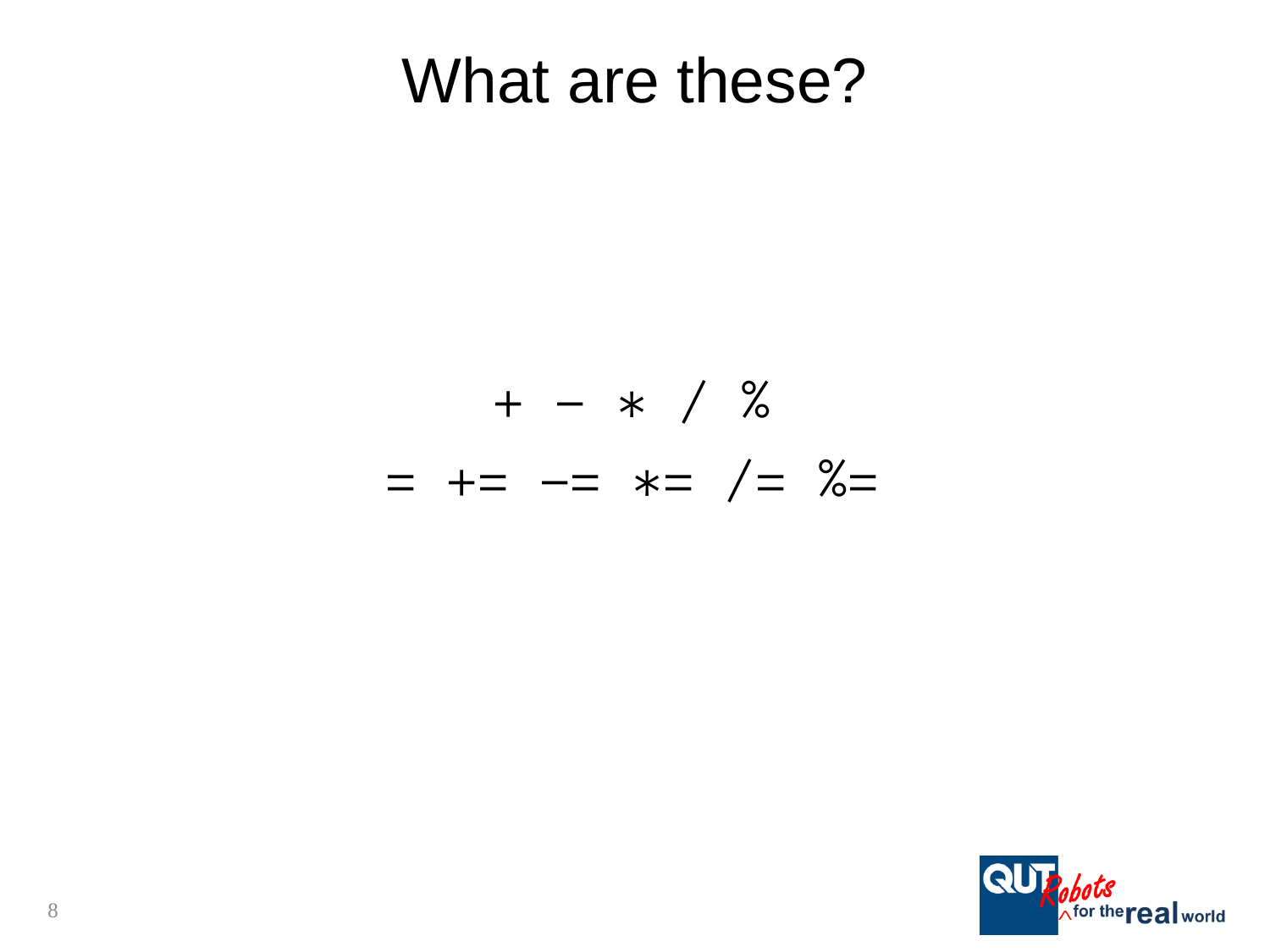

# What are these?
+ - * / %
= += -= *= /= %=

8